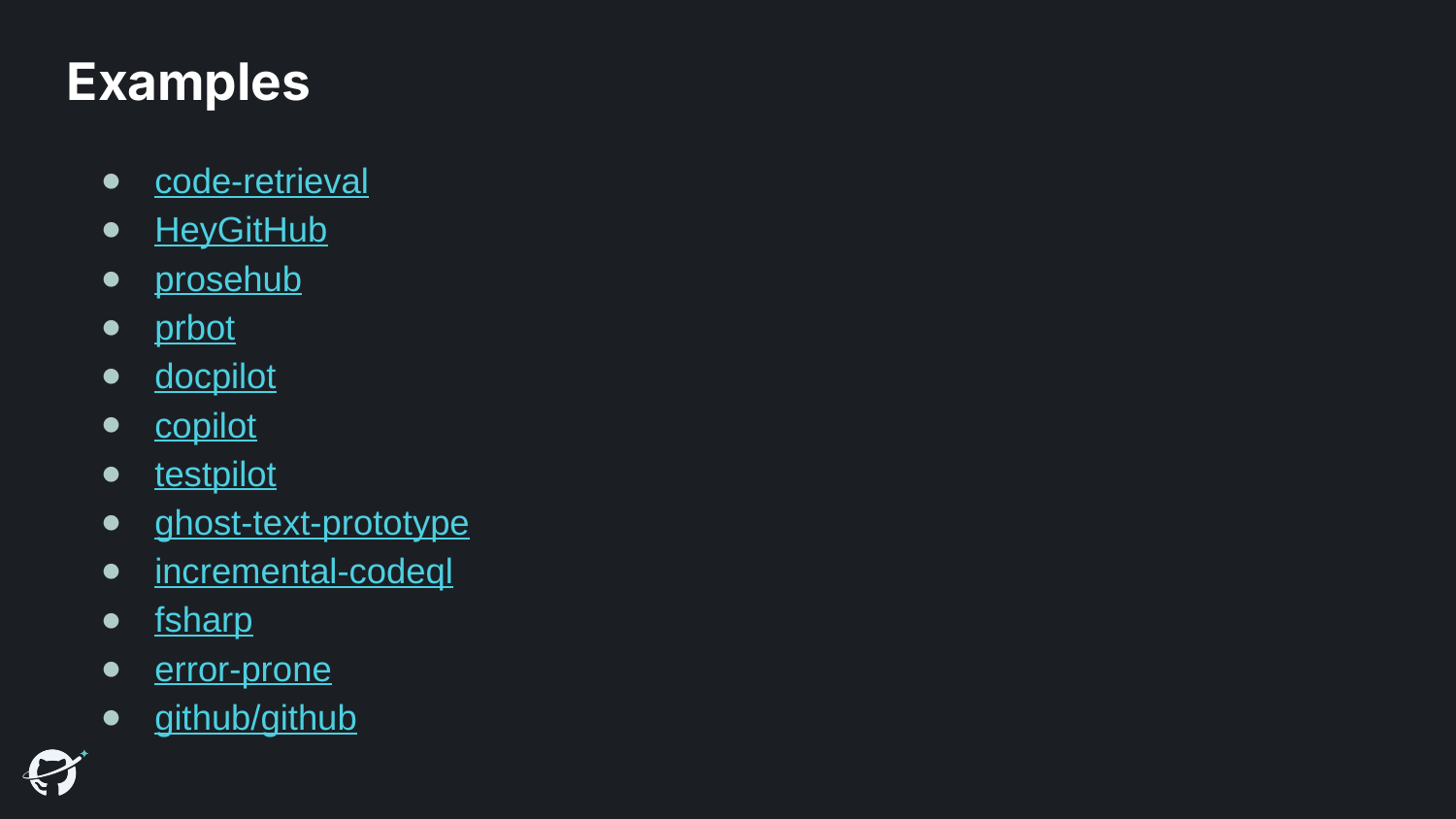

# Examples
code-retrieval
HeyGitHub
prosehub
prbot
docpilot
copilot
testpilot
ghost-text-prototype
incremental-codeql
fsharp
error-prone
github/github